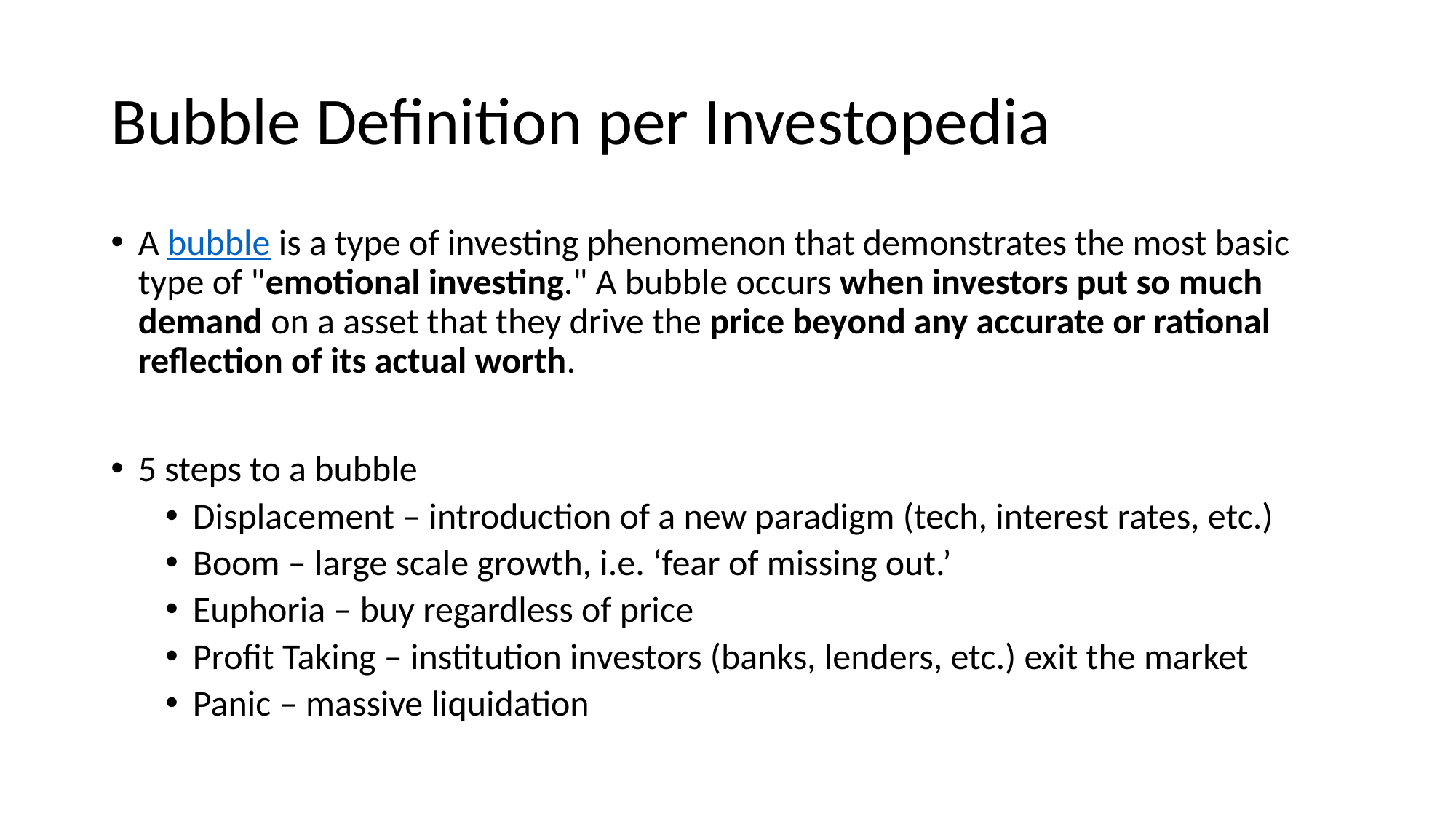

# Bubble Definition per Investopedia
A bubble is a type of investing phenomenon that demonstrates the most basic type of "emotional investing." A bubble occurs when investors put so much demand on a asset that they drive the price beyond any accurate or rational reflection of its actual worth.

5 steps to a bubble
Displacement – introduction of a new paradigm (tech, interest rates, etc.)
Boom – large scale growth, i.e. ‘fear of missing out.’
Euphoria – buy regardless of price
Profit Taking – institution investors (banks, lenders, etc.) exit the market
Panic – massive liquidation